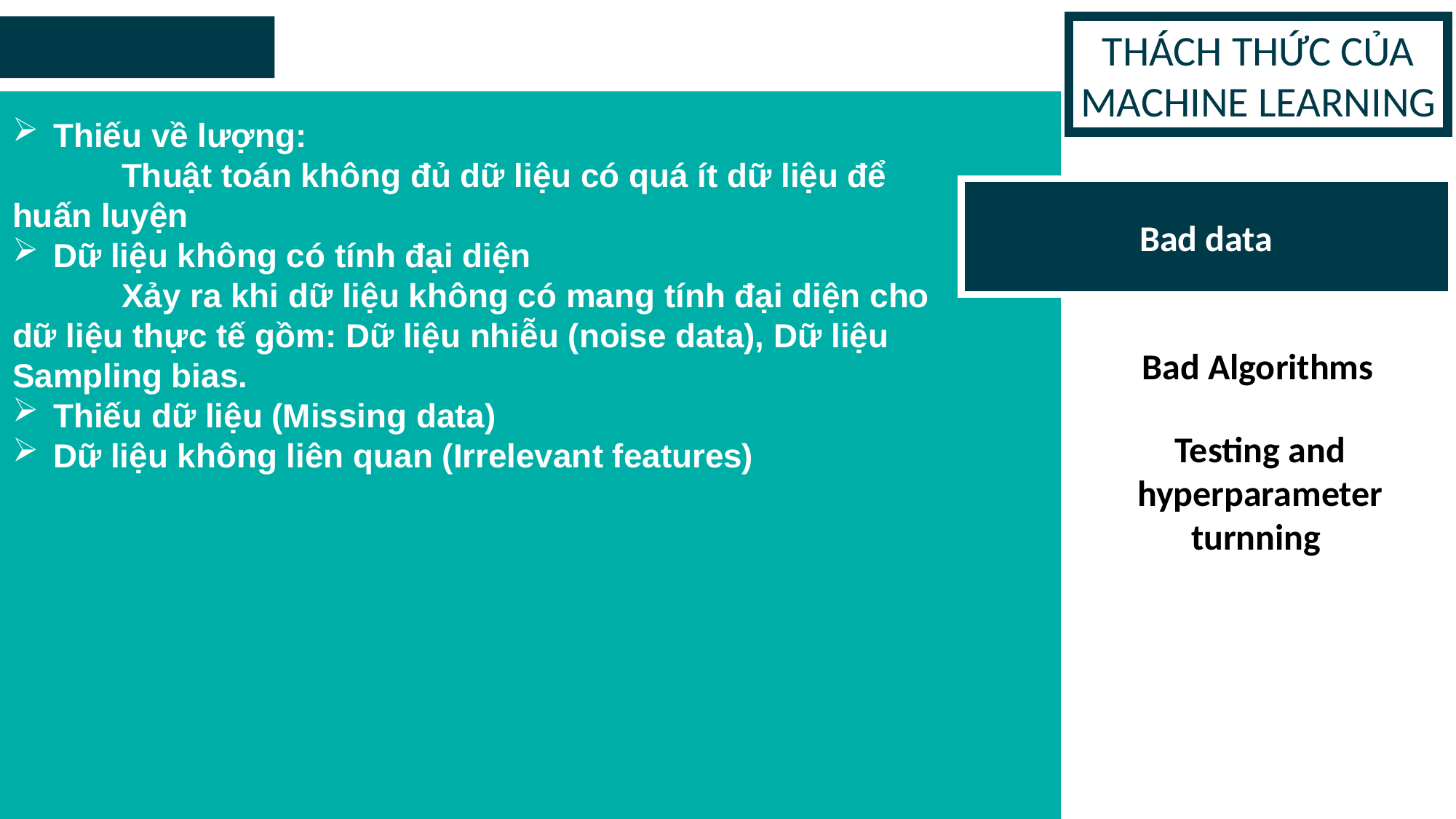

THÁCH THỨC CỦA MACHINE LEARNING

Thiếu về lượng:
	Thuật toán không đủ dữ liệu có quá ít dữ liệu để huấn luyện
Dữ liệu không có tính đại diện
	Xảy ra khi dữ liệu không có mang tính đại diện cho dữ liệu thực tế gồm: Dữ liệu nhiễu (noise data), Dữ liệu Sampling bias.
Thiếu dữ liệu (Missing data)
Dữ liệu không liên quan (Irrelevant features)

Bad data
Bad Algorithms
Testing and hyperparameter turnning